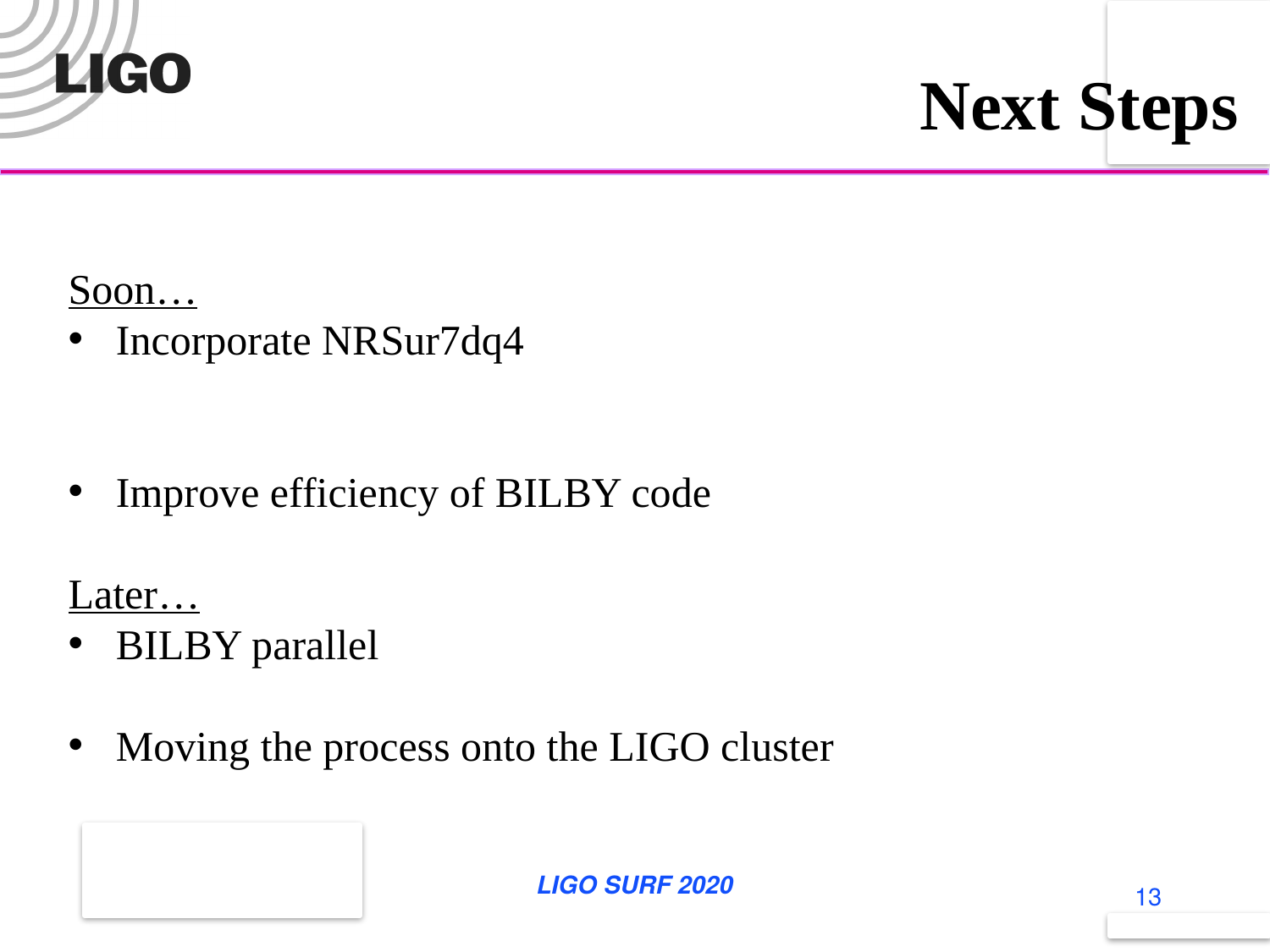

Next Steps
Soon…
Incorporate NRSur7dq4

Improve efficiency of BILBY code

Later…
BILBY parallel

Moving the process onto the LIGO cluster

LIGO SURF 2020
13